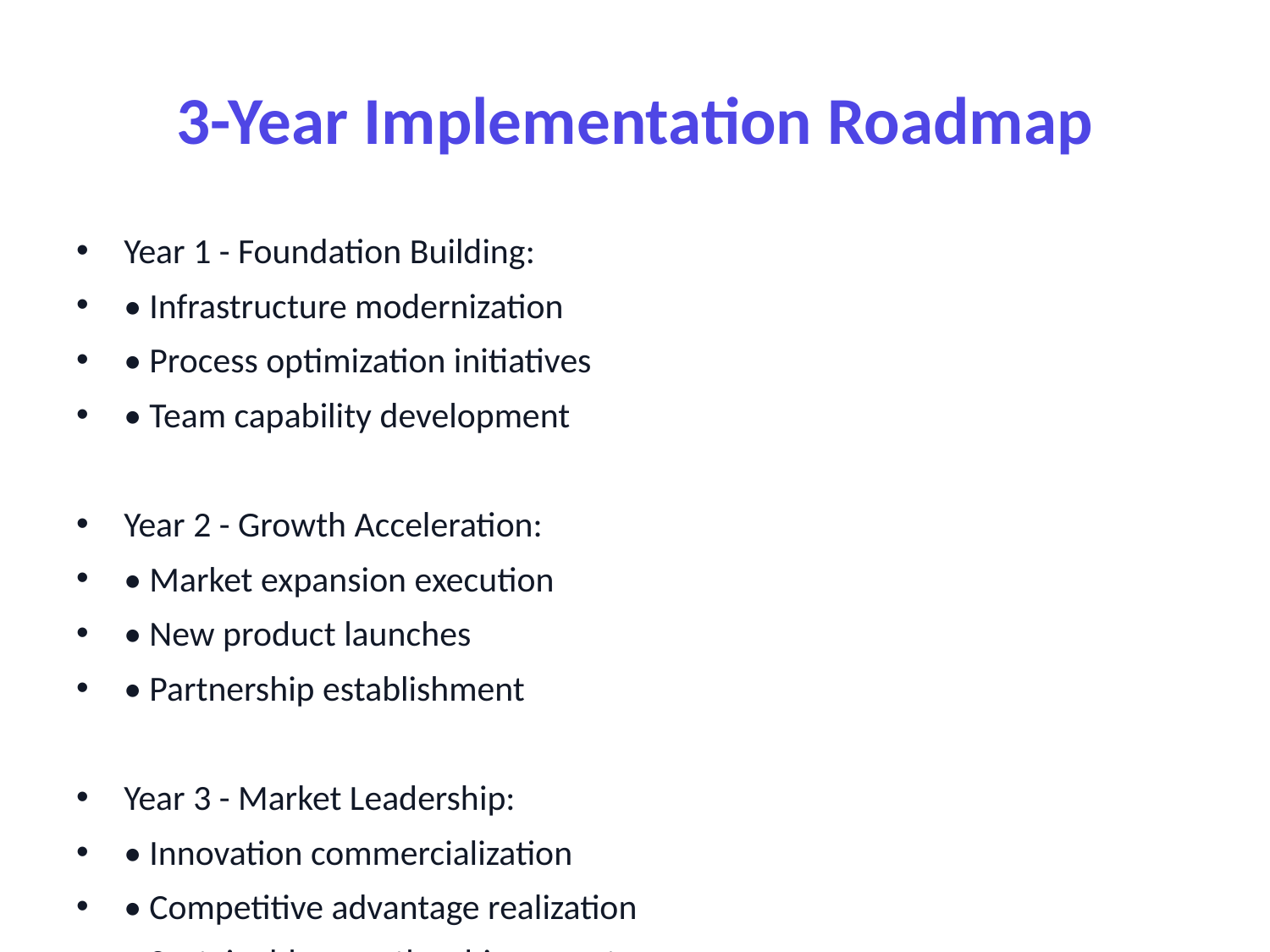

# 3-Year Implementation Roadmap
Year 1 - Foundation Building:
• Infrastructure modernization
• Process optimization initiatives
• Team capability development

Year 2 - Growth Acceleration:
• Market expansion execution
• New product launches
• Partnership establishment

Year 3 - Market Leadership:
• Innovation commercialization
• Competitive advantage realization
• Sustainable growth achievement